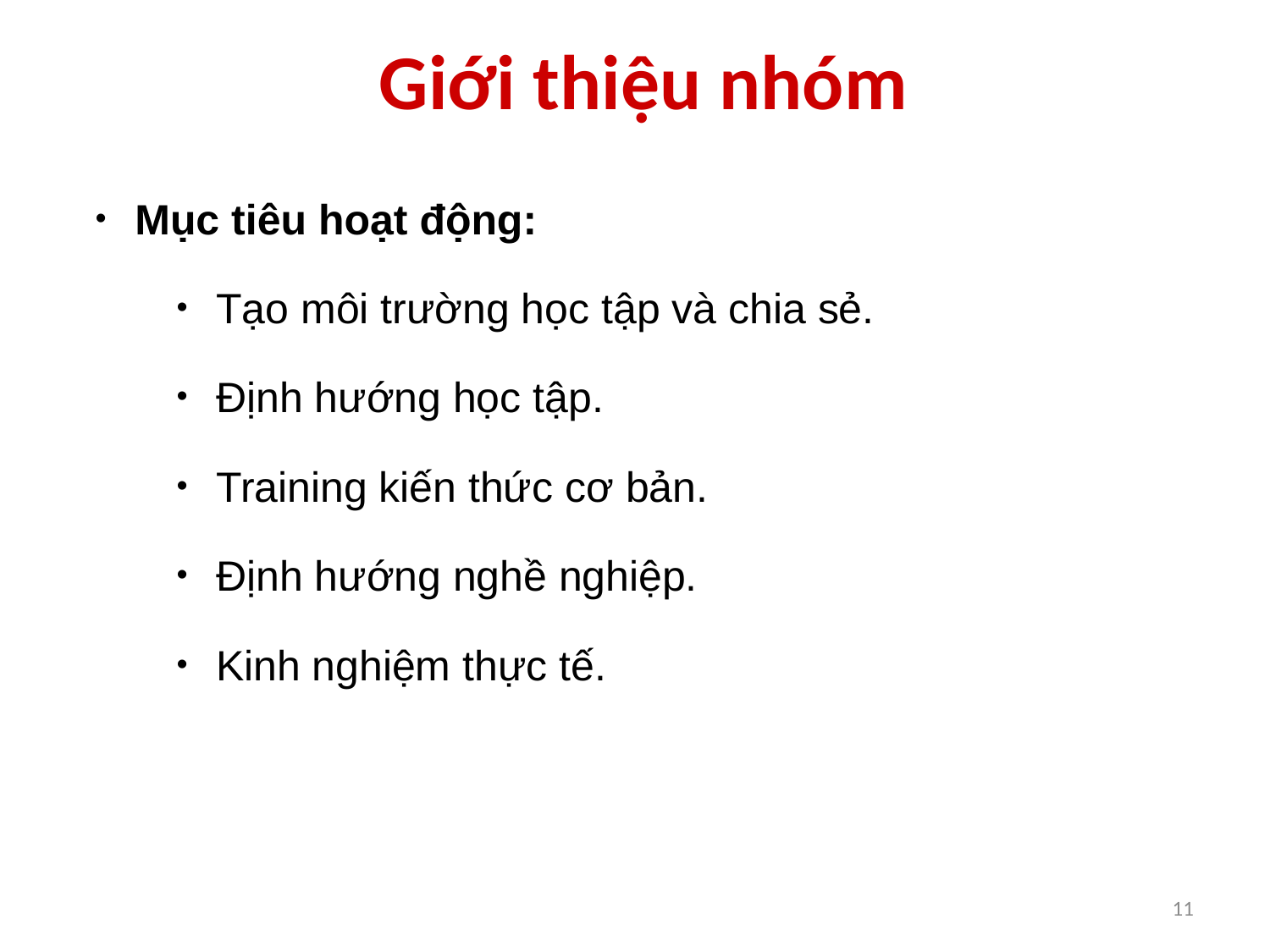

# Giới thiệu nhóm
Mục tiêu hoạt động:
Tạo môi trường học tập và chia sẻ.
Định hướng học tập.
Training kiến thức cơ bản.
Định hướng nghề nghiệp.
Kinh nghiệm thực tế.

11